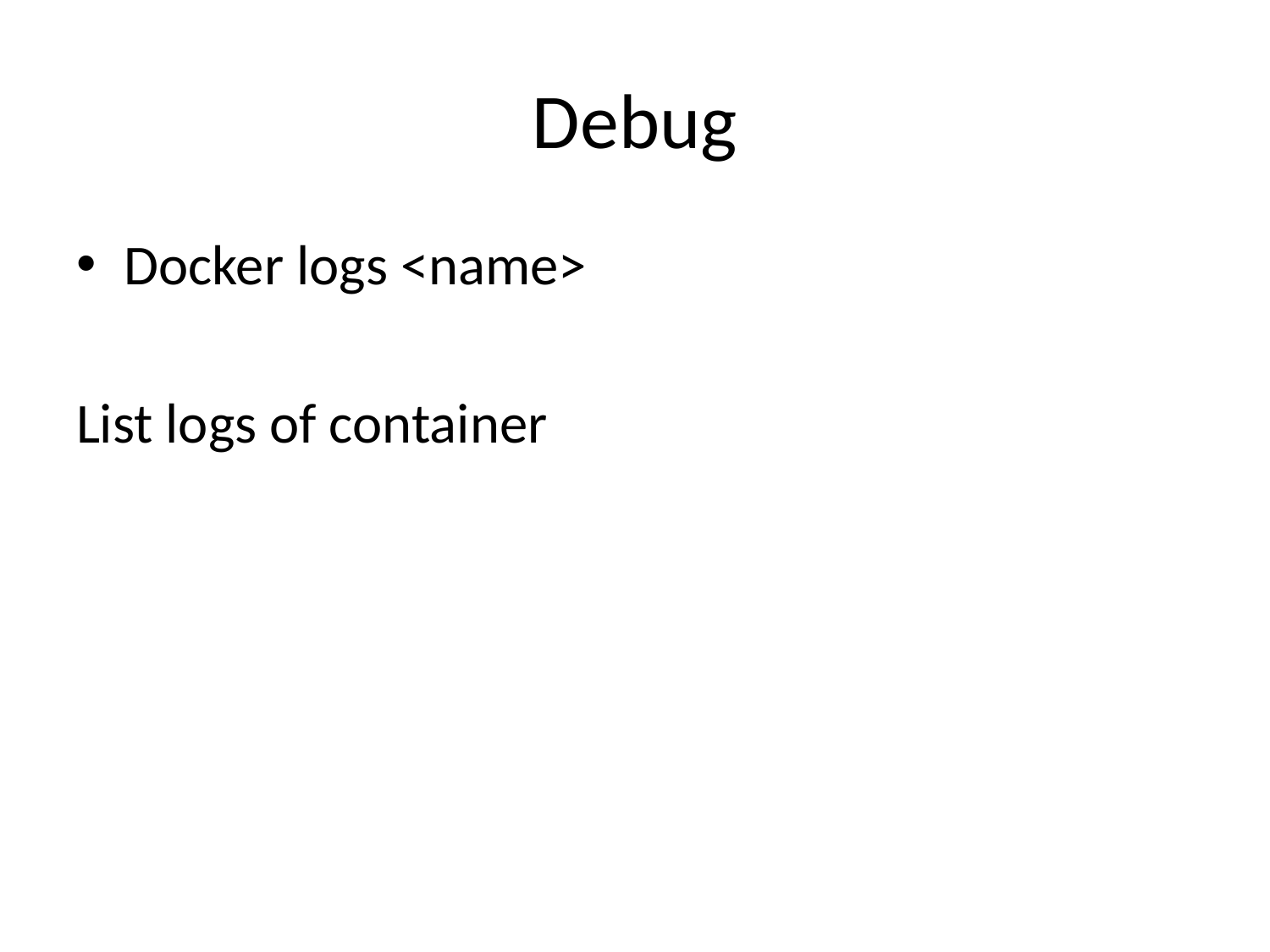

# Debug
Docker logs <name>

List logs of container